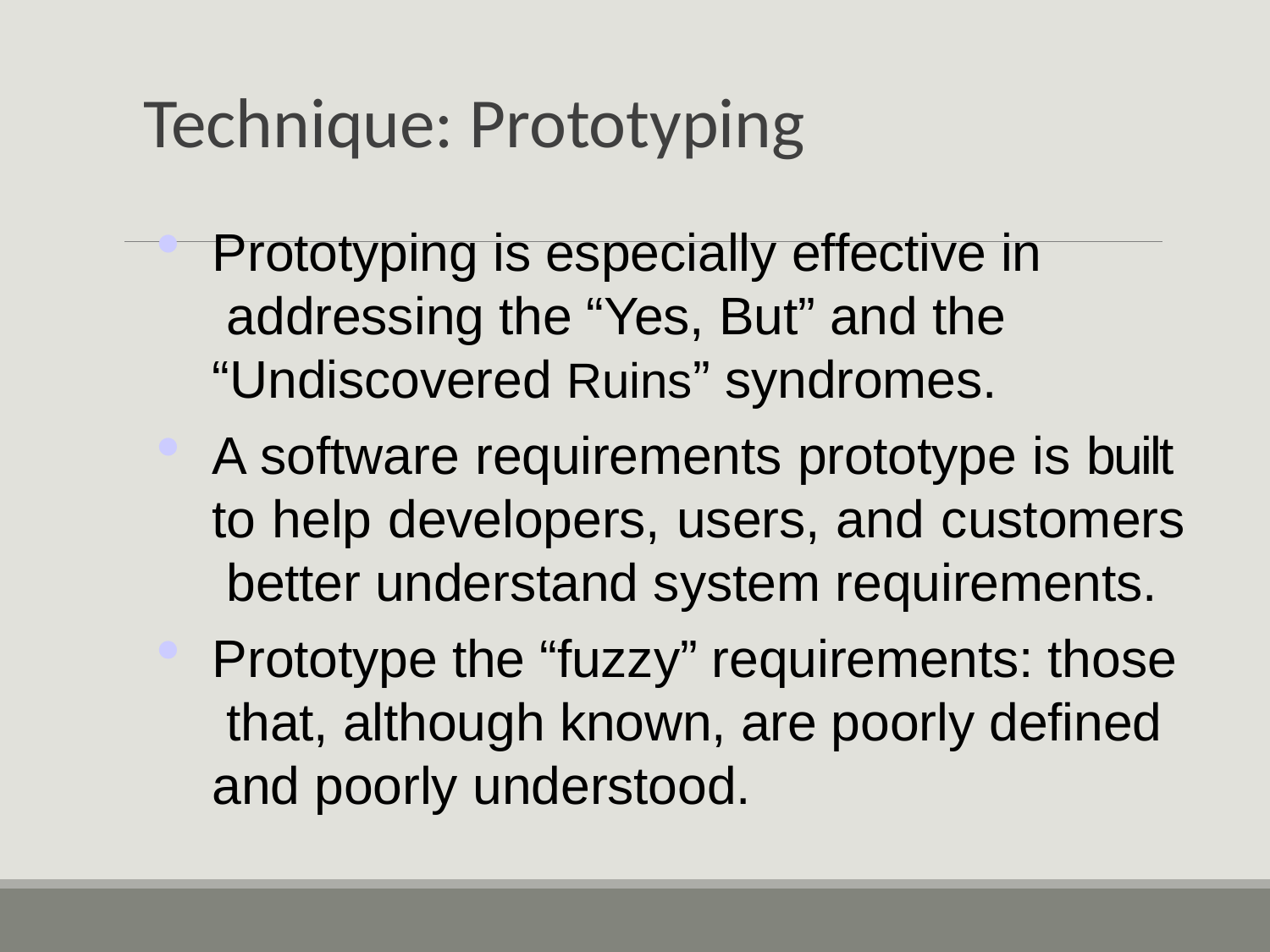

# Technique: Prototyping
Prototyping is especially effective in  addressing the “Yes, But” and the  “Undiscovered Ruins” syndromes.
A software requirements prototype is built  to help developers, users, and customers  better understand system requirements.
Prototype the “fuzzy” requirements: those  that, although known, are poorly defined  and poorly understood.